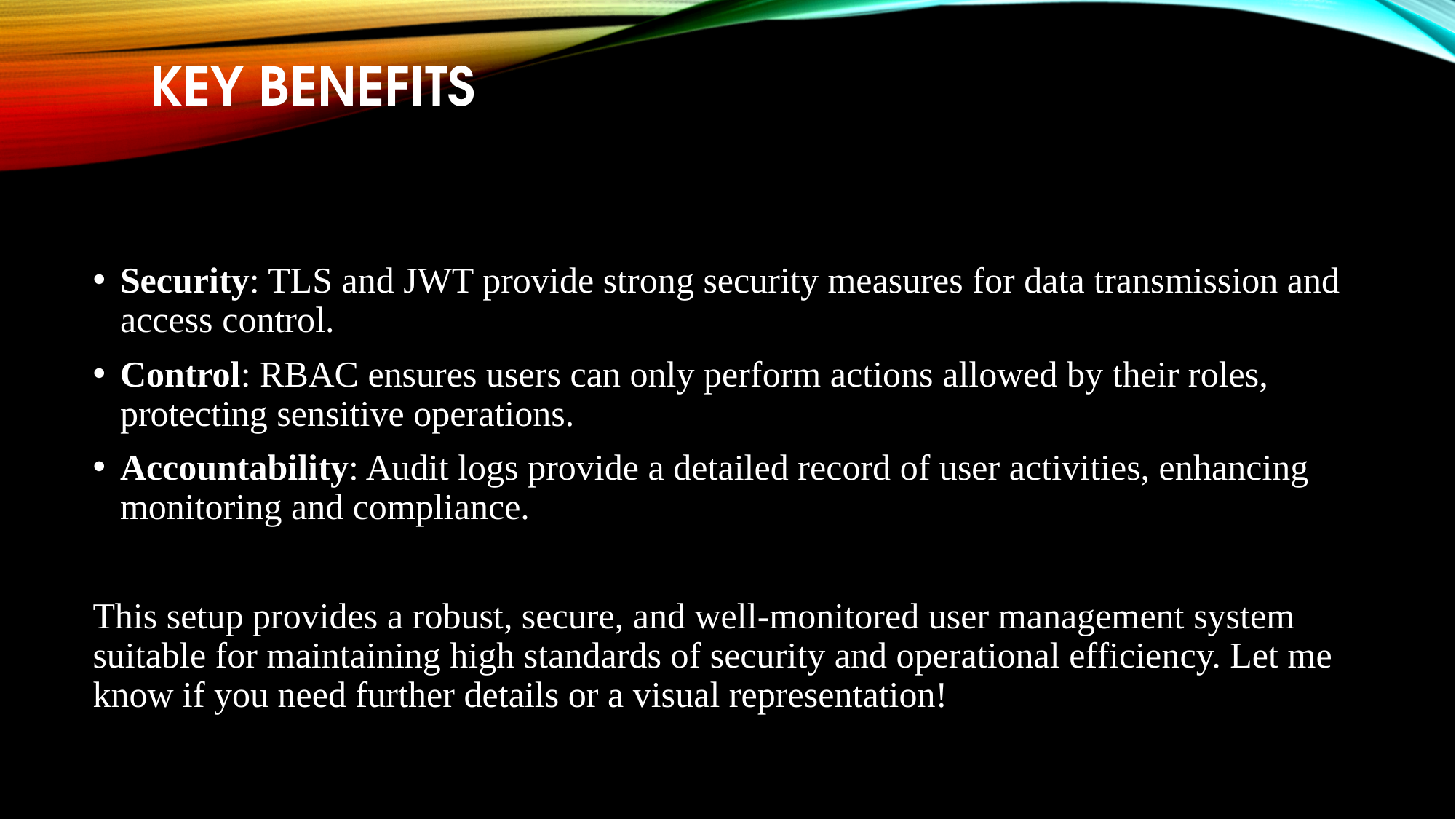

# Key Benefits

Security: TLS and JWT provide strong security measures for data transmission and access control.
Control: RBAC ensures users can only perform actions allowed by their roles, protecting sensitive operations.
Accountability: Audit logs provide a detailed record of user activities, enhancing monitoring and compliance.

This setup provides a robust, secure, and well-monitored user management system suitable for maintaining high standards of security and operational efficiency. Let me know if you need further details or a visual representation!